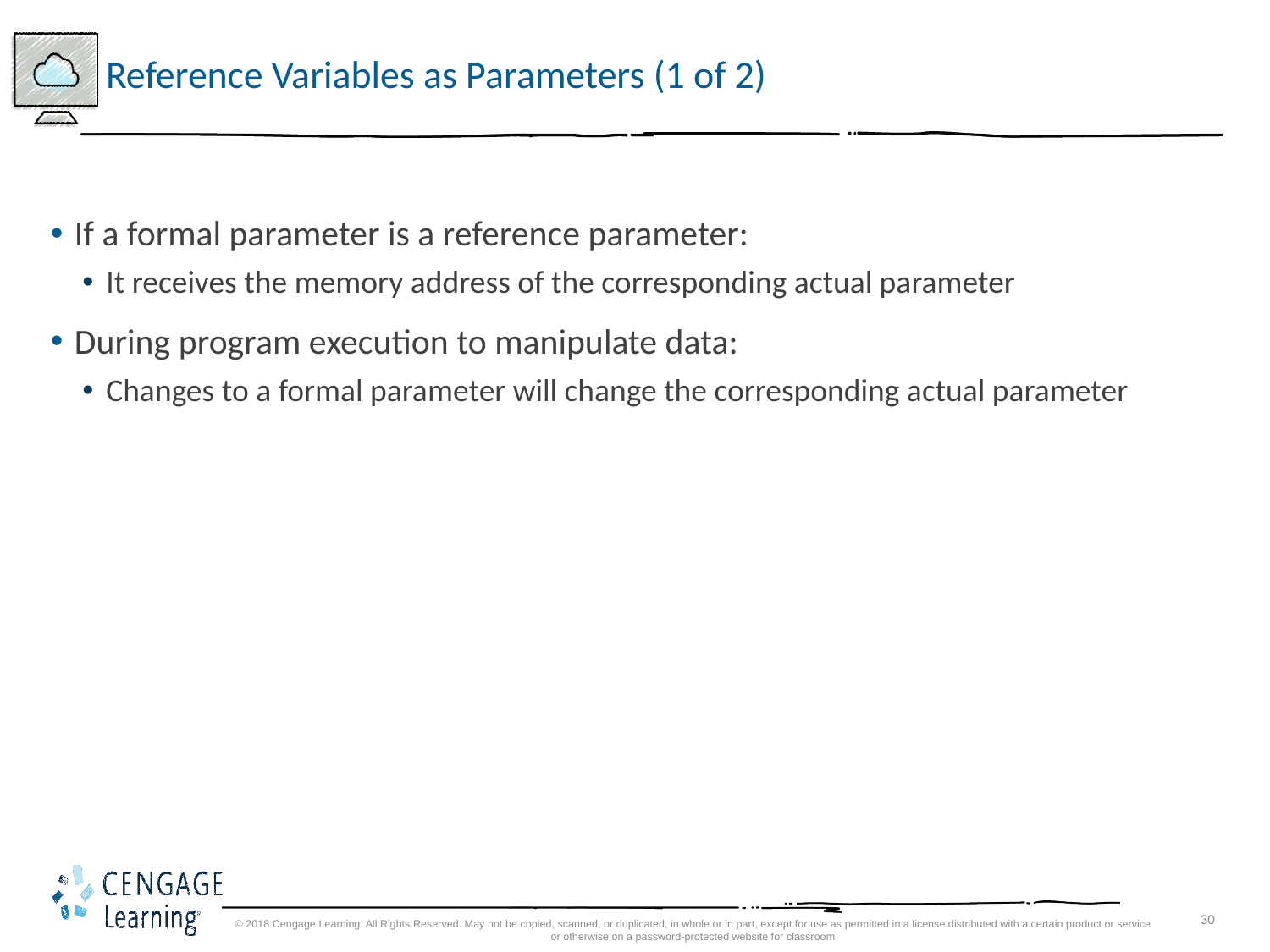

# Reference Variables as Parameters (1 of 2)
If a formal parameter is a reference parameter:
It receives the memory address of the corresponding actual parameter
During program execution to manipulate data:
Changes to a formal parameter will change the corresponding actual parameter
© 2018 Cengage Learning. All Rights Reserved. May not be copied, scanned, or duplicated, in whole or in part, except for use as permitted in a license distributed with a certain product or service or otherwise on a password-protected website for classroom